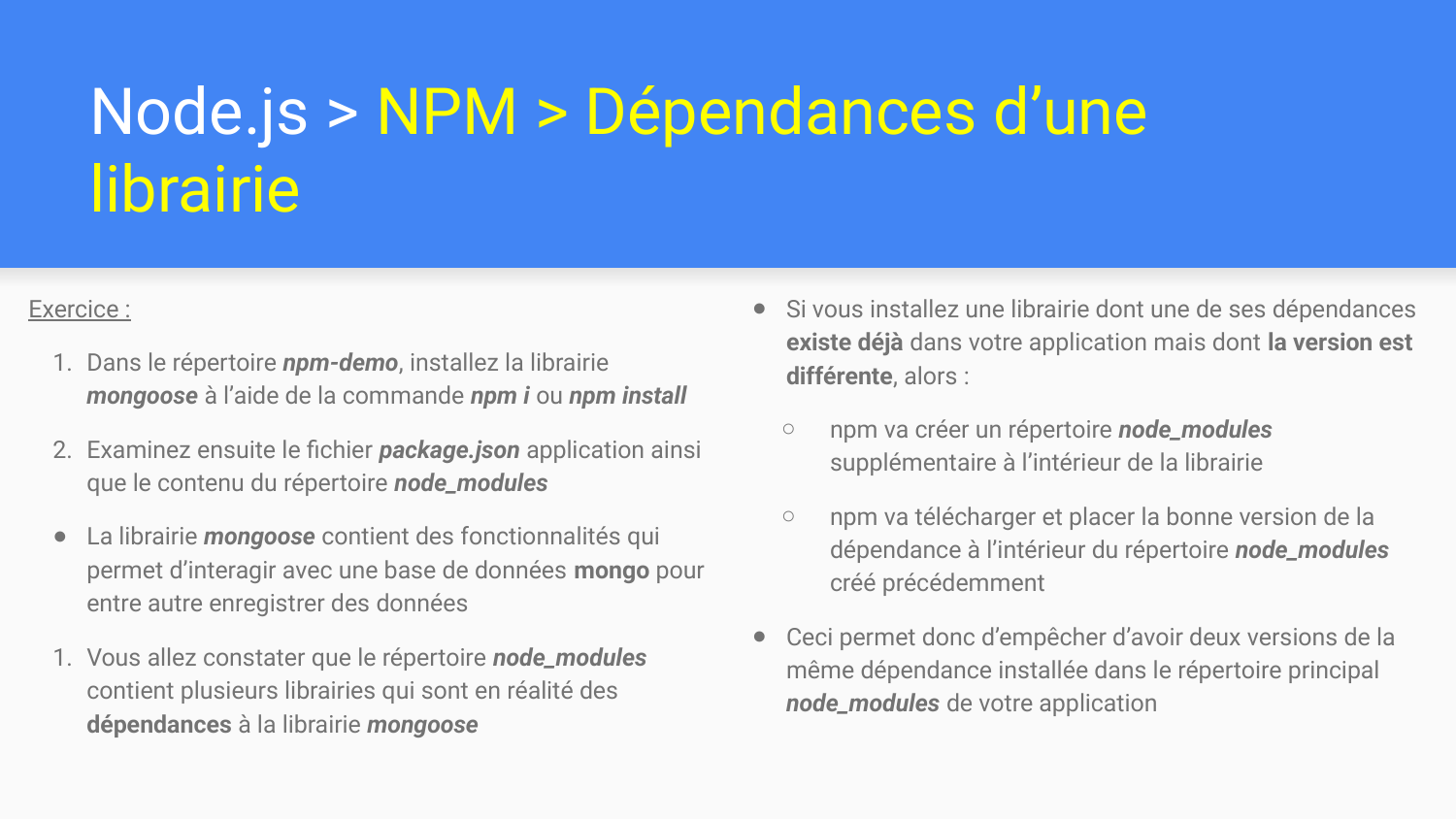

# Node.js > NPM > Dépendances d’une librairie
Exercice :
Dans le répertoire npm-demo, installez la librairie mongoose à l’aide de la commande npm i ou npm install
Examinez ensuite le fichier package.json application ainsi que le contenu du répertoire node_modules
La librairie mongoose contient des fonctionnalités qui permet d’interagir avec une base de données mongo pour entre autre enregistrer des données
Vous allez constater que le répertoire node_modules contient plusieurs librairies qui sont en réalité des dépendances à la librairie mongoose

Si vous installez une librairie dont une de ses dépendances existe déjà dans votre application mais dont la version est différente, alors :
npm va créer un répertoire node_modules supplémentaire à l’intérieur de la librairie
npm va télécharger et placer la bonne version de la dépendance à l’intérieur du répertoire node_modules créé précédemment
Ceci permet donc d’empêcher d’avoir deux versions de la même dépendance installée dans le répertoire principal node_modules de votre application